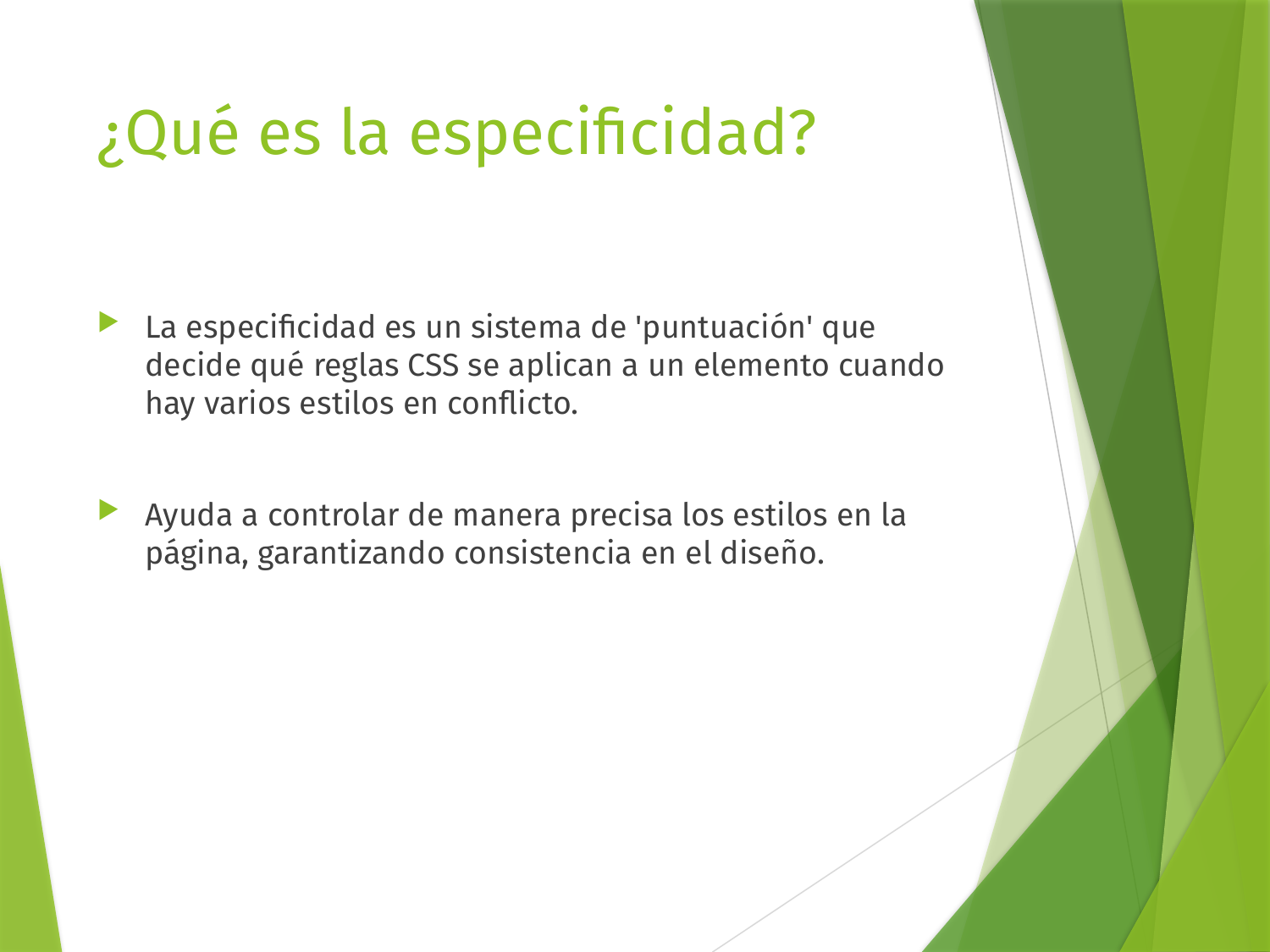

# ¿Qué es la especificidad?
La especificidad es un sistema de 'puntuación' que decide qué reglas CSS se aplican a un elemento cuando hay varios estilos en conflicto.

Ayuda a controlar de manera precisa los estilos en la página, garantizando consistencia en el diseño.